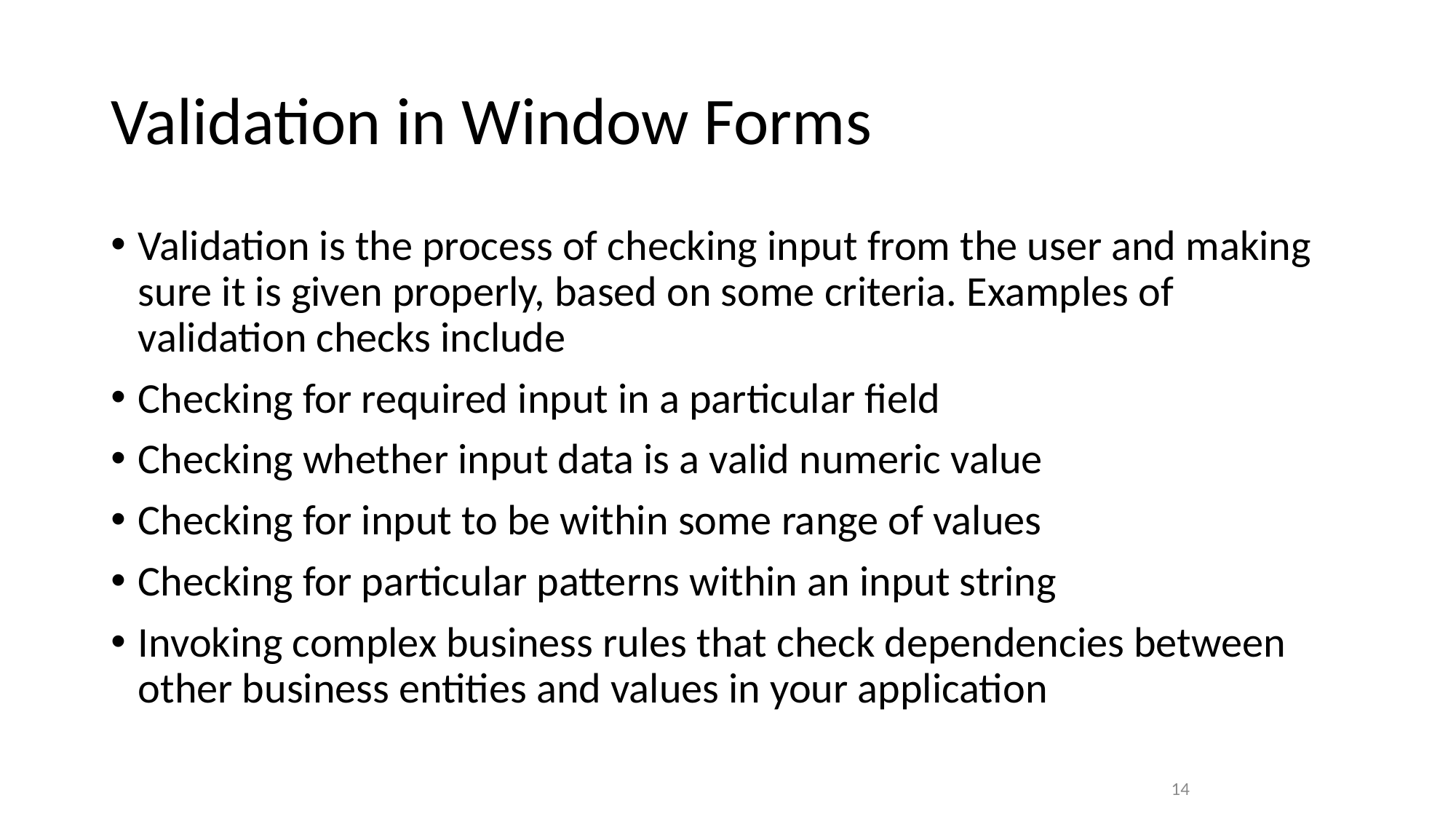

# Validation in Window Forms
Validation is the process of checking input from the user and making sure it is given properly, based on some criteria. Examples of validation checks include
Checking for required input in a particular field
Checking whether input data is a valid numeric value
Checking for input to be within some range of values
Checking for particular patterns within an input string
Invoking complex business rules that check dependencies between other business entities and values in your application
14